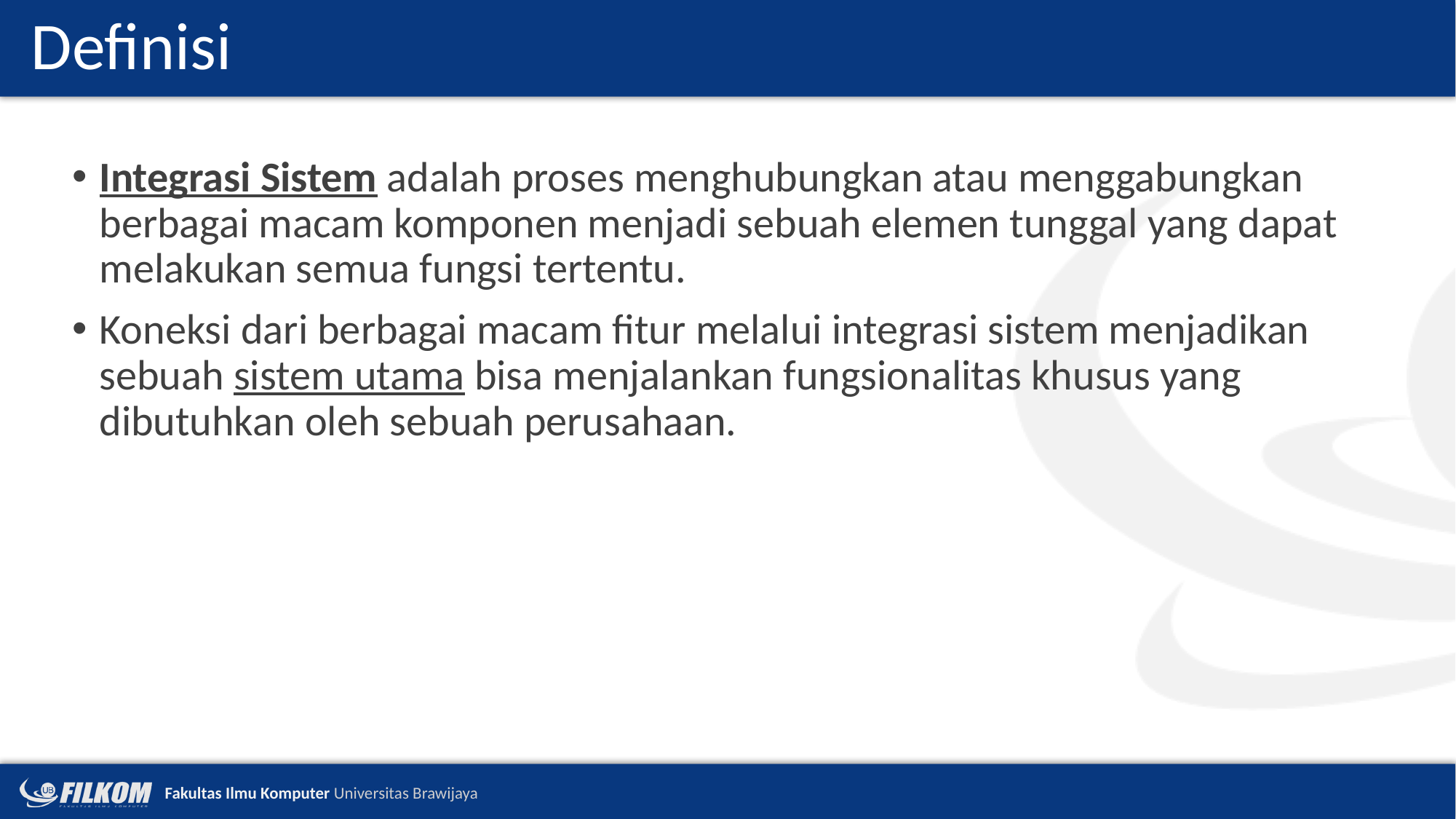

# Definisi
Integrasi Sistem adalah proses menghubungkan atau menggabungkan berbagai macam komponen menjadi sebuah elemen tunggal yang dapat melakukan semua fungsi tertentu.
Koneksi dari berbagai macam fitur melalui integrasi sistem menjadikan sebuah sistem utama bisa menjalankan fungsionalitas khusus yang dibutuhkan oleh sebuah perusahaan.